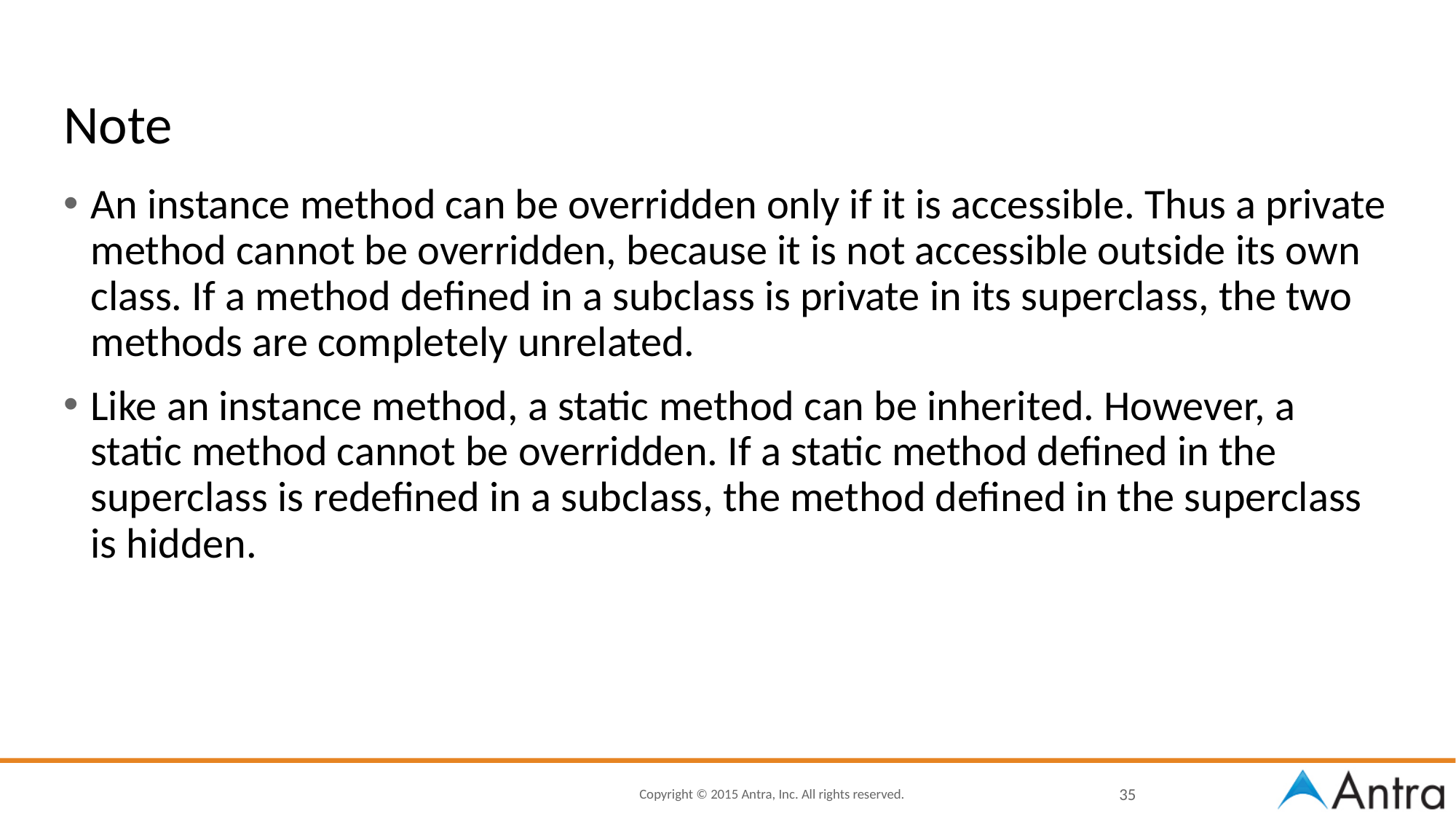

# Note
An instance method can be overridden only if it is accessible. Thus a private method cannot be overridden, because it is not accessible outside its own class. If a method defined in a subclass is private in its superclass, the two methods are completely unrelated.
Like an instance method, a static method can be inherited. However, a static method cannot be overridden. If a static method defined in the superclass is redefined in a subclass, the method defined in the superclass is hidden.

35